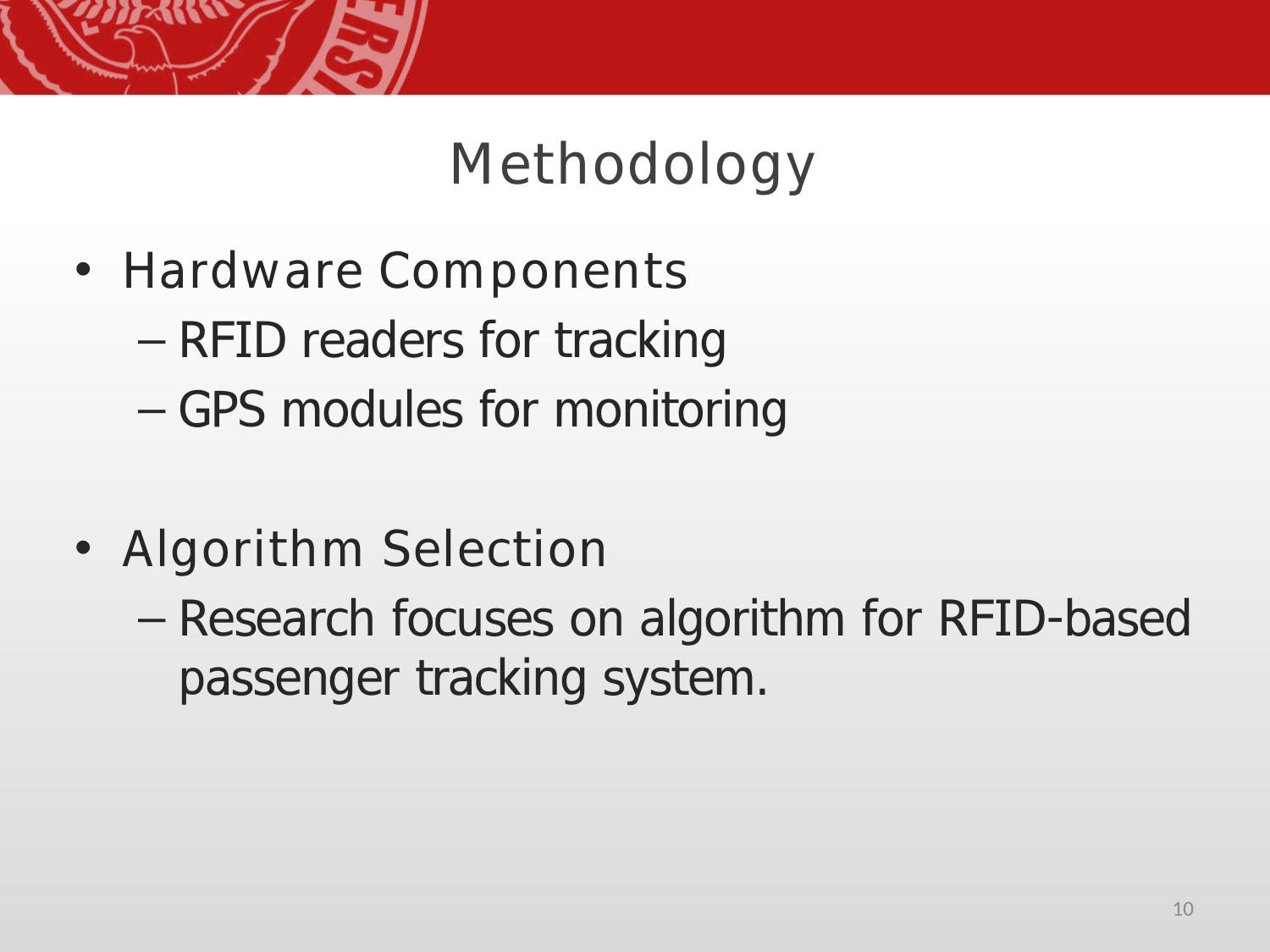

# Methodology
Hardware Components
RFID readers for tracking
GPS modules for monitoring
Algorithm Selection
Research focuses on algorithm for RFID-based passenger tracking system.
10